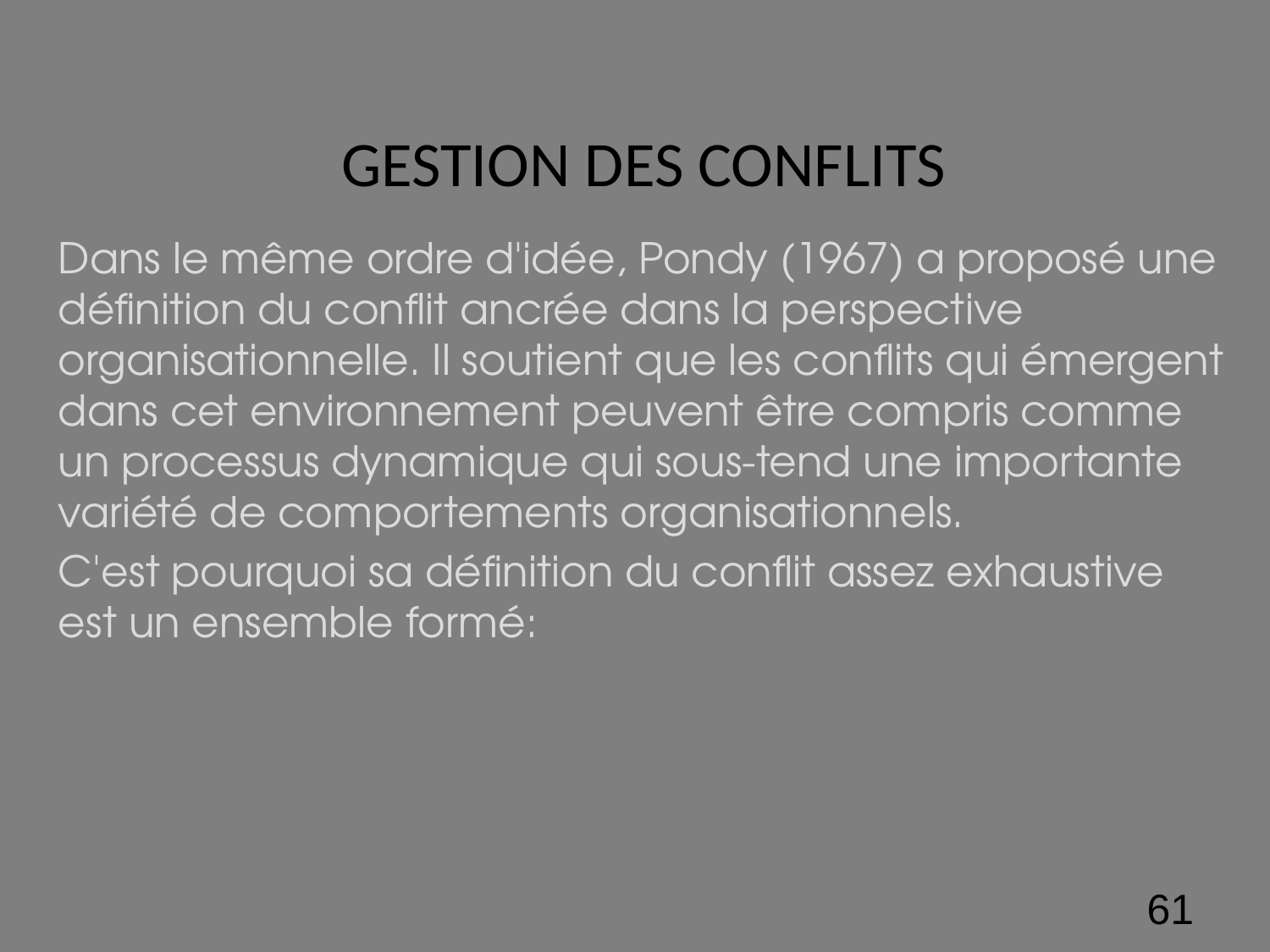

# GESTION DES CONFLITS
Dans le même ordre d'idée, Pondy (1967) a proposé une définition du conflit ancrée dans la perspective organisationnelle. Il soutient que les conflits qui émergent dans cet environnement peuvent être compris comme un processus dynamique qui sous-tend une importante variété de comportements organisationnels.
C'est pourquoi sa définition du conflit assez exhaustive est un ensemble formé:
61